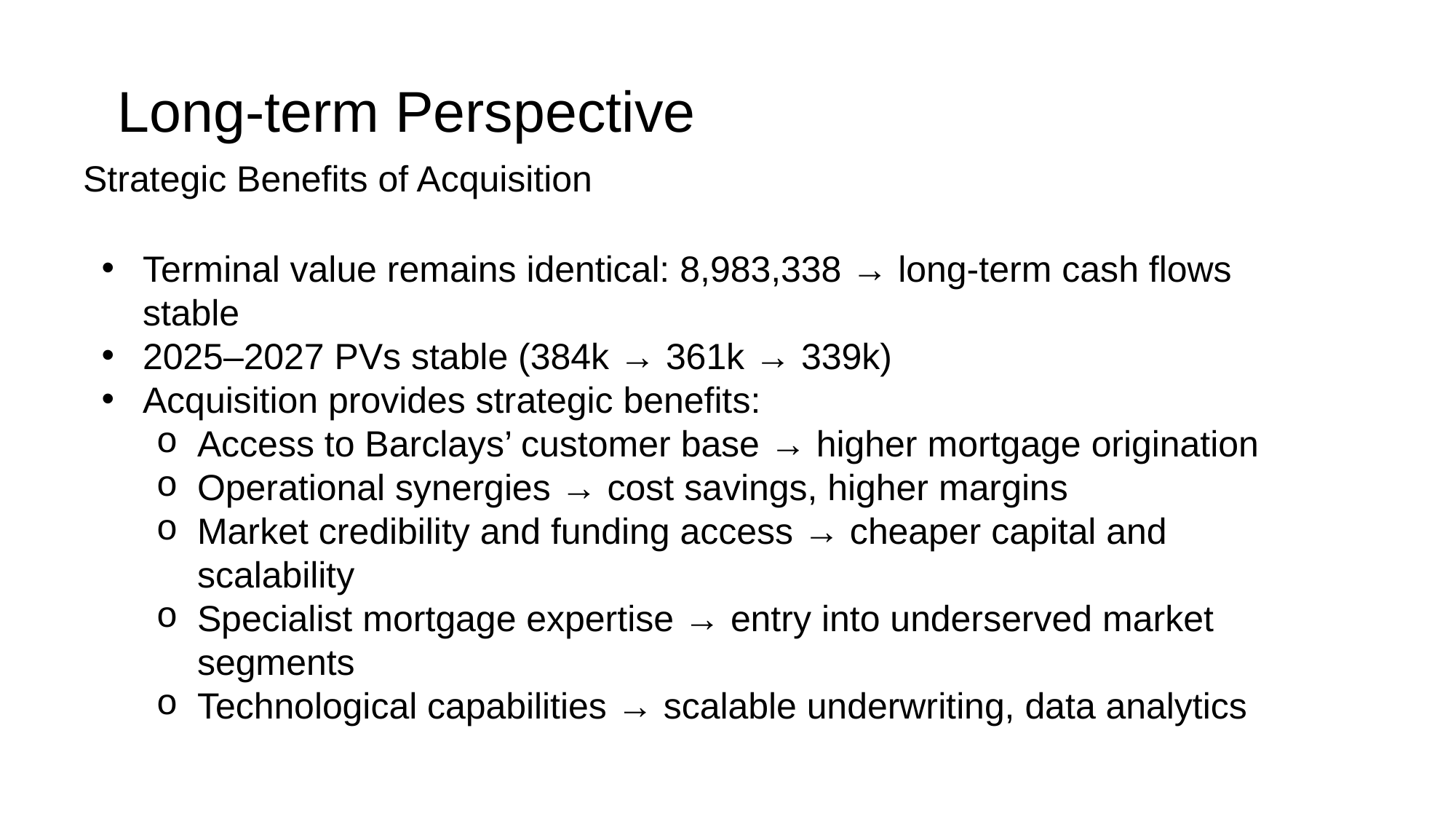

# Long-term Perspective
Strategic Benefits of Acquisition
Terminal value remains identical: 8,983,338 → long-term cash flows stable
2025–2027 PVs stable (384k → 361k → 339k)
Acquisition provides strategic benefits:
Access to Barclays’ customer base → higher mortgage origination
Operational synergies → cost savings, higher margins
Market credibility and funding access → cheaper capital and scalability
Specialist mortgage expertise → entry into underserved market segments
Technological capabilities → scalable underwriting, data analytics